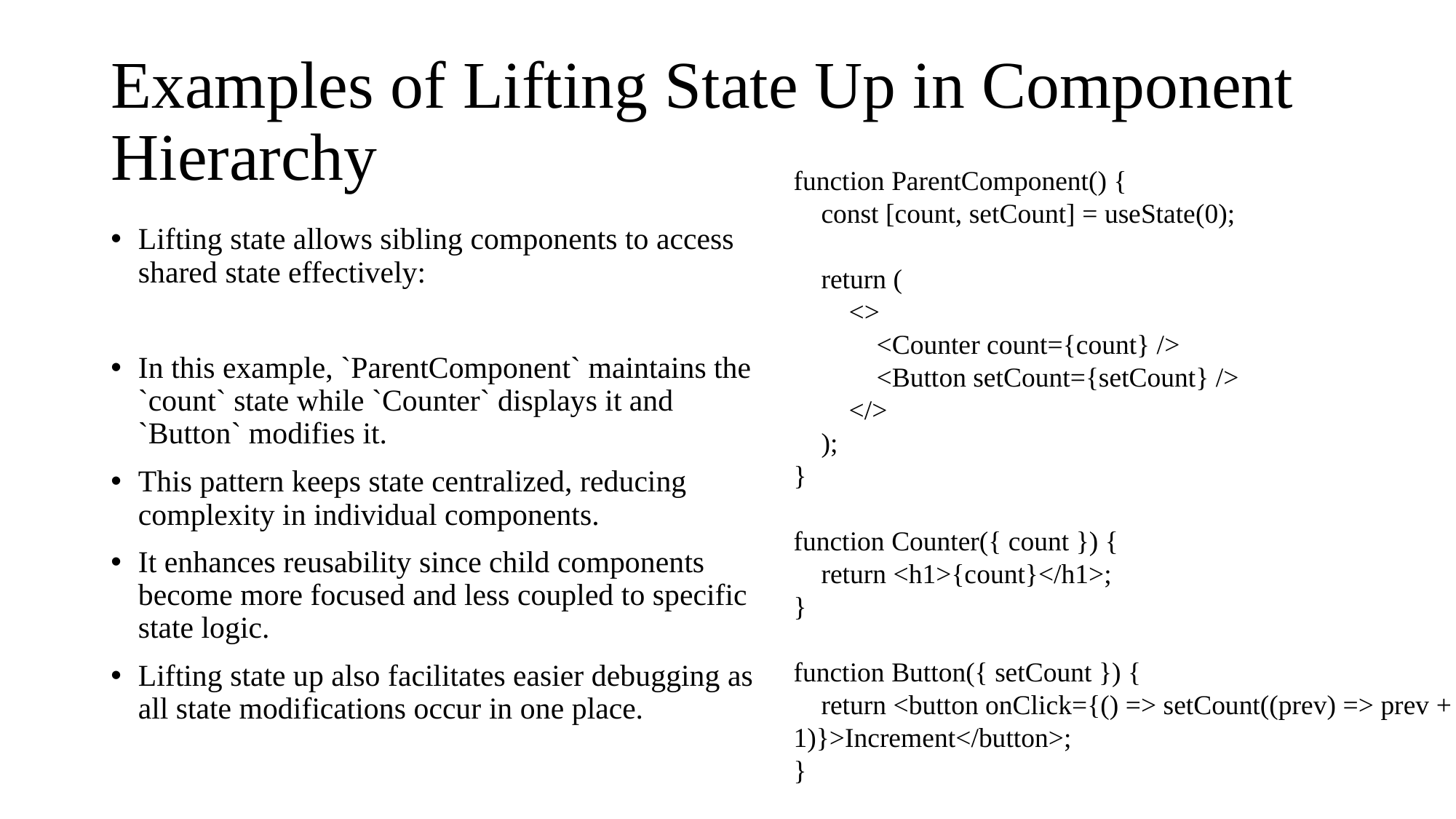

# Examples of Lifting State Up in Component Hierarchy
function ParentComponent() {
    const [count, setCount] = useState(0);

    return (
        <>
            <Counter count={count} />
            <Button setCount={setCount} />
        </>
    );
}

function Counter({ count }) {
    return <h1>{count}</h1>;
}

function Button({ setCount }) {
    return <button onClick={() => setCount((prev) => prev + 1)}>Increment</button>;
}
Lifting state allows sibling components to access shared state effectively:

In this example, `ParentComponent` maintains the `count` state while `Counter` displays it and `Button` modifies it.
This pattern keeps state centralized, reducing complexity in individual components.
It enhances reusability since child components become more focused and less coupled to specific state logic.
Lifting state up also facilitates easier debugging as all state modifications occur in one place.